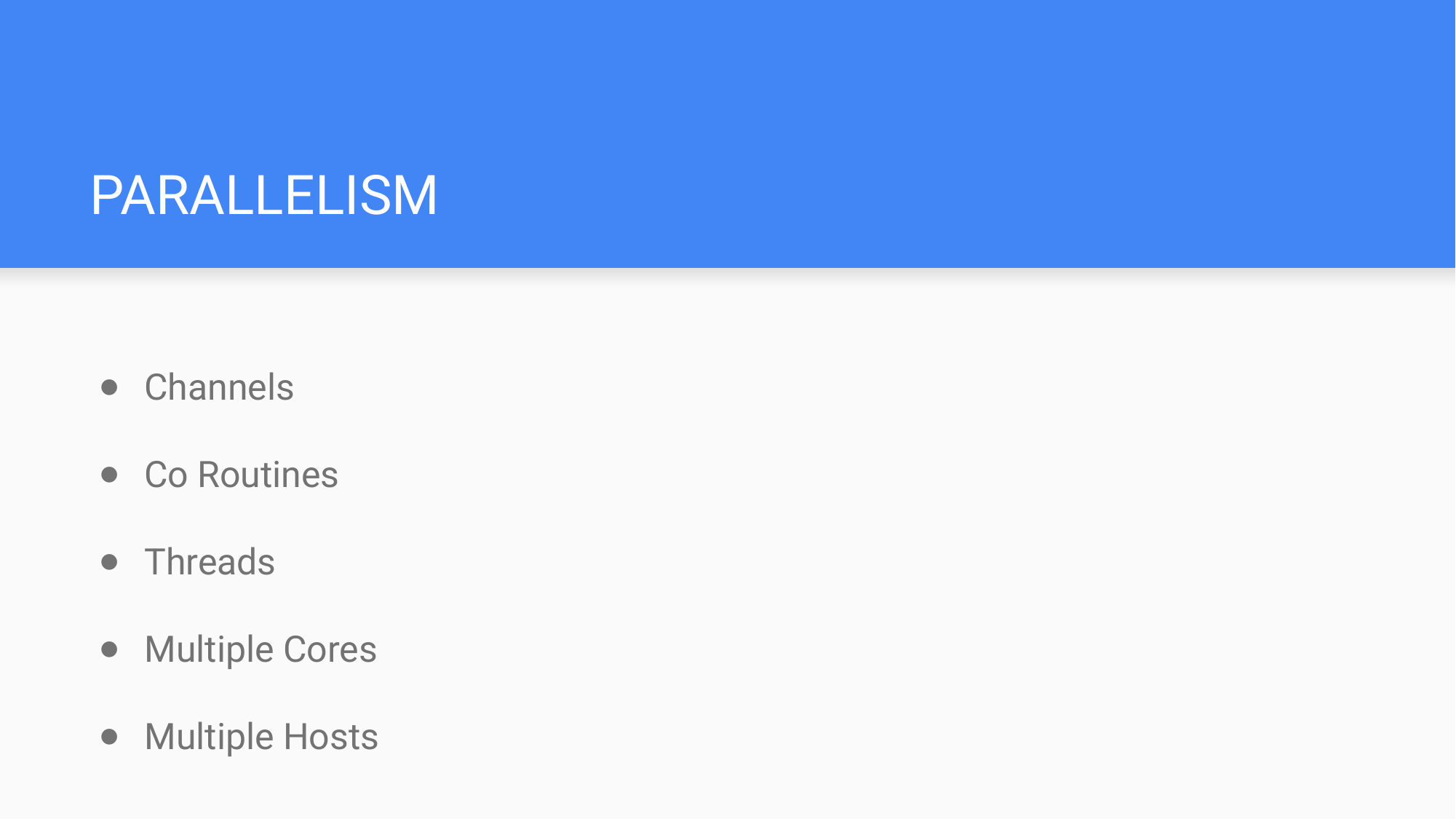

# PARALLELISM
Channels
Co Routines
Threads
Multiple Cores
Multiple Hosts